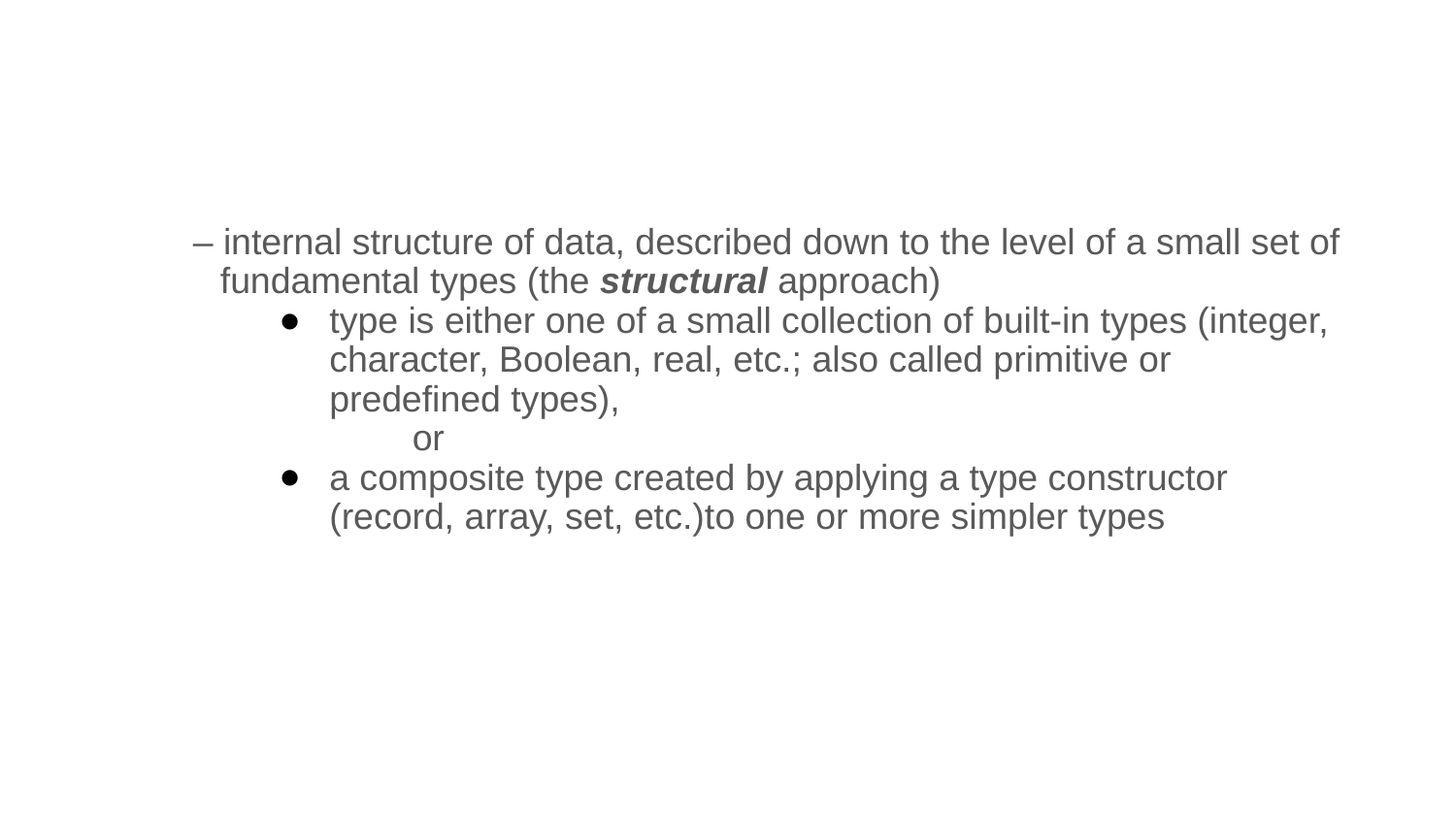

#
– internal structure of data, described down to the level of a small set of fundamental types (the structural approach)
type is either one of a small collection of built-in types (integer, character, Boolean, real, etc.; also called primitive or  predefined types),
 or
a composite type created by applying a type constructor (record, array, set, etc.)to one or more simpler types